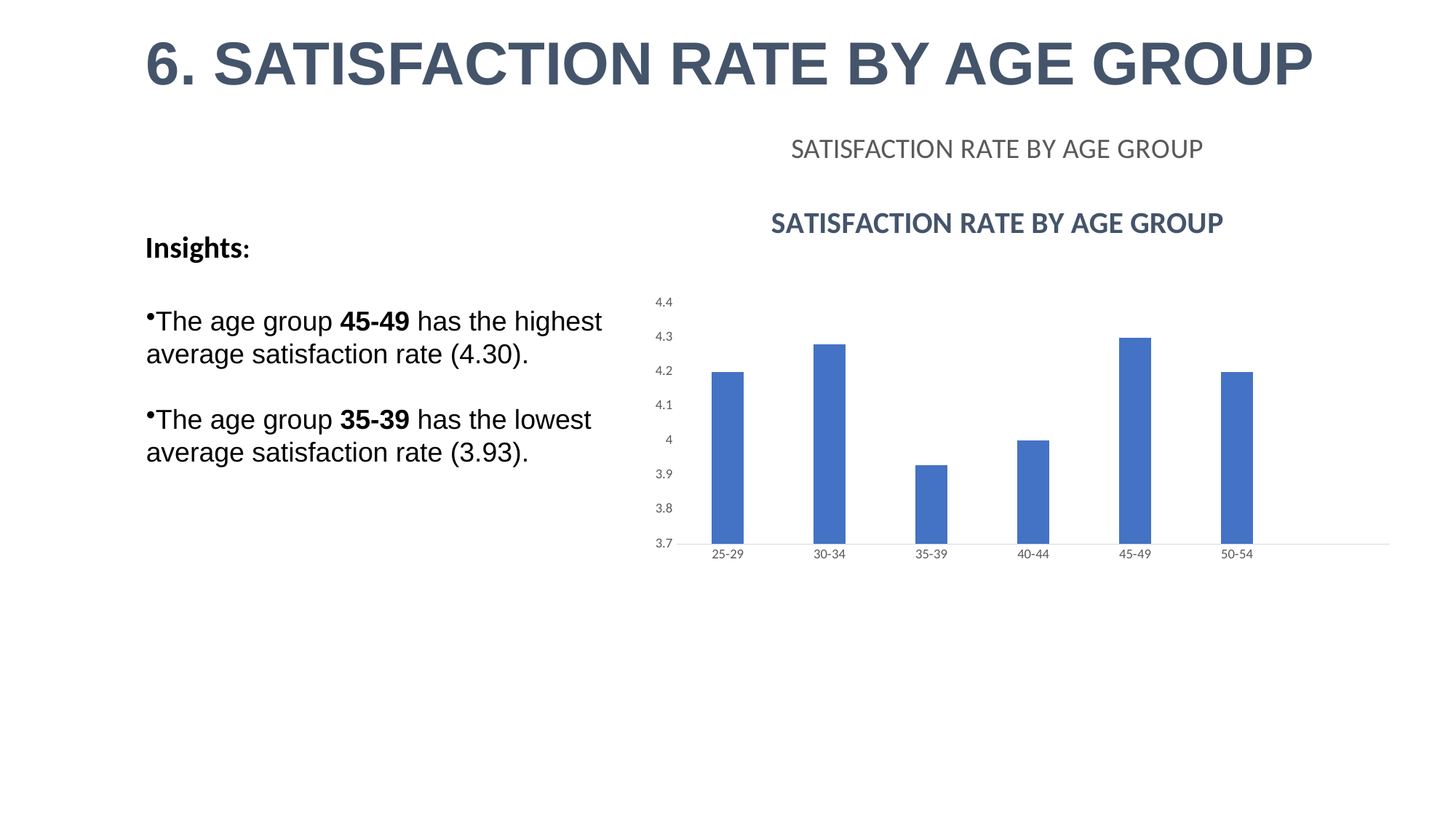

# 6. SATISFACTION RATE BY AGE GROUP

### Chart: SATISFACTION RATE BY AGE GROUP

| Category |
|---|

The age group 45-49 has the highest average satisfaction rate (4.30).

The age group 35-39 has the lowest average satisfaction rate (3.93).

### Chart: SATISFACTION RATE BY AGE GROUP

| Category | Average Satisfaction Rate |
|---|---|
| 25-29 | 4.2 |
| 30-34 | 4.28 |
| 35-39 | 3.93 |
| 40-44 | 4.0 |
| 45-49 | 4.3 |
| 50-54 | 4.2 |
Insights: